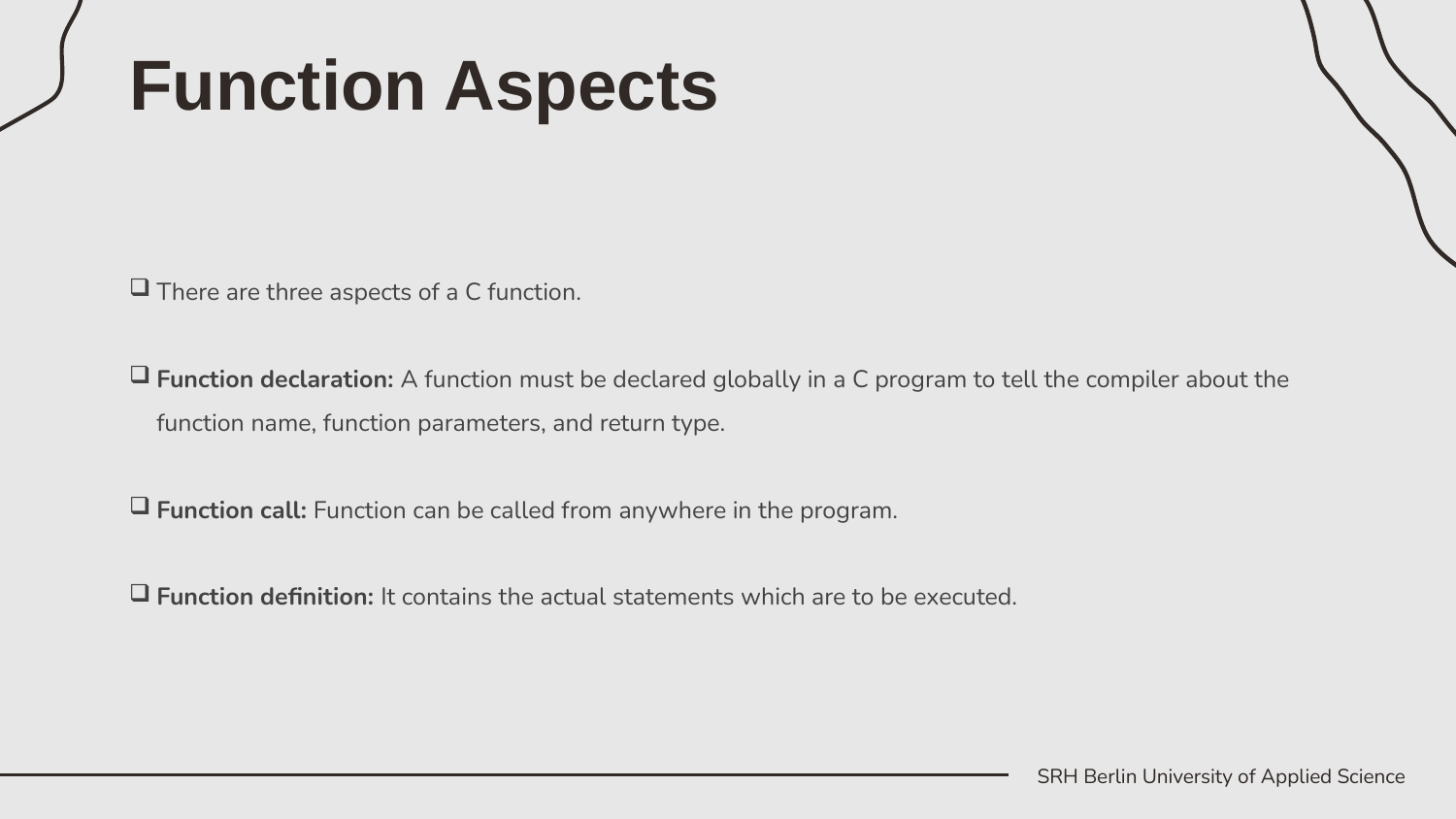

# Function Aspects
There are three aspects of a C function.

Function declaration: A function must be declared globally in a C program to tell the compiler about the function name, function parameters, and return type.

Function call: Function can be called from anywhere in the program.

Function definition: It contains the actual statements which are to be executed.
SRH Berlin University of Applied Science